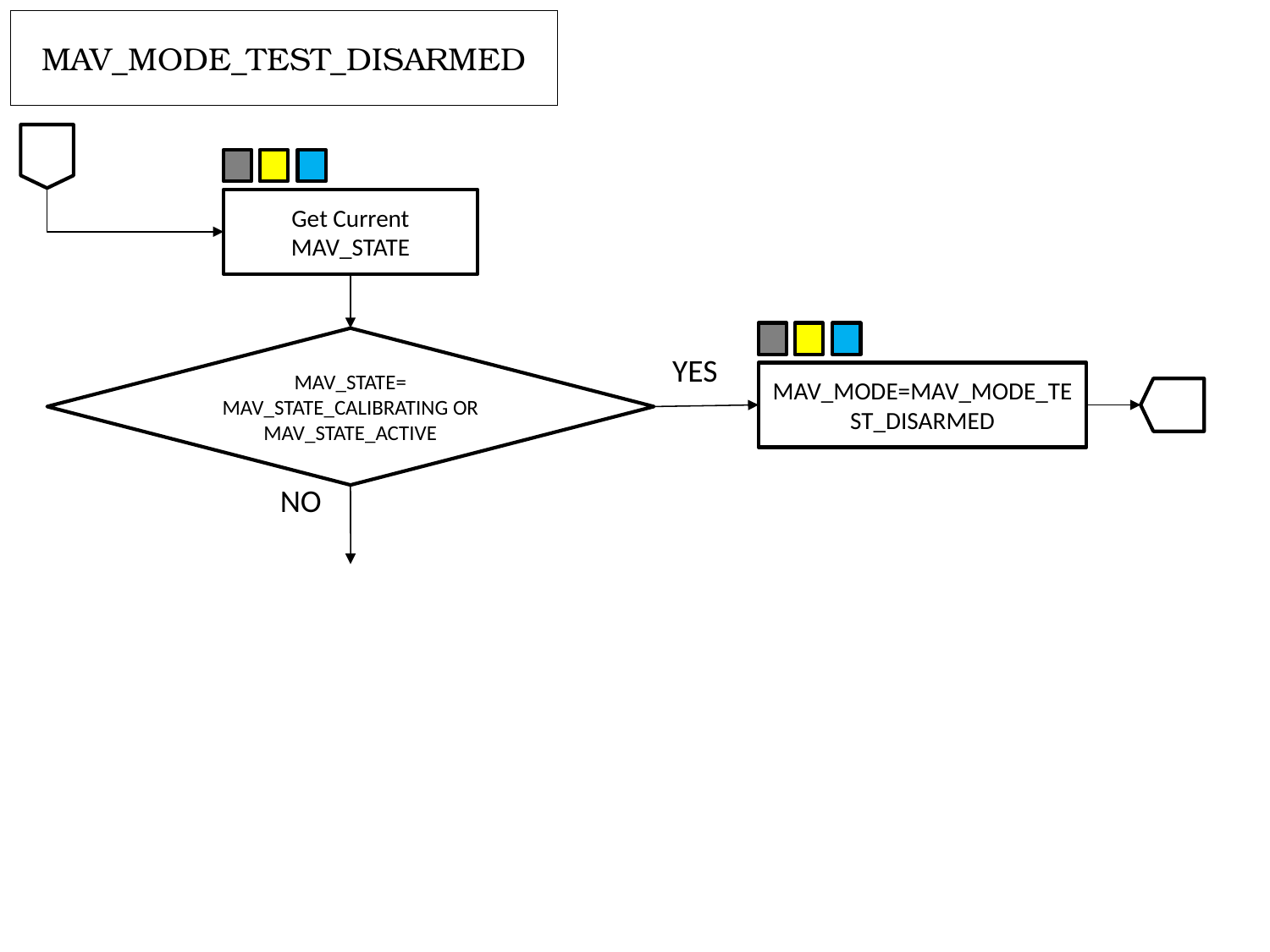

# MAV_MODE_TEST_DISARMED

Get Current MAV_STATE

MAV_STATE=
MAV_STATE_CALIBRATING OR MAV_STATE_ACTIVE
YES
MAV_MODE=MAV_MODE_TEST_DISARMED

NO